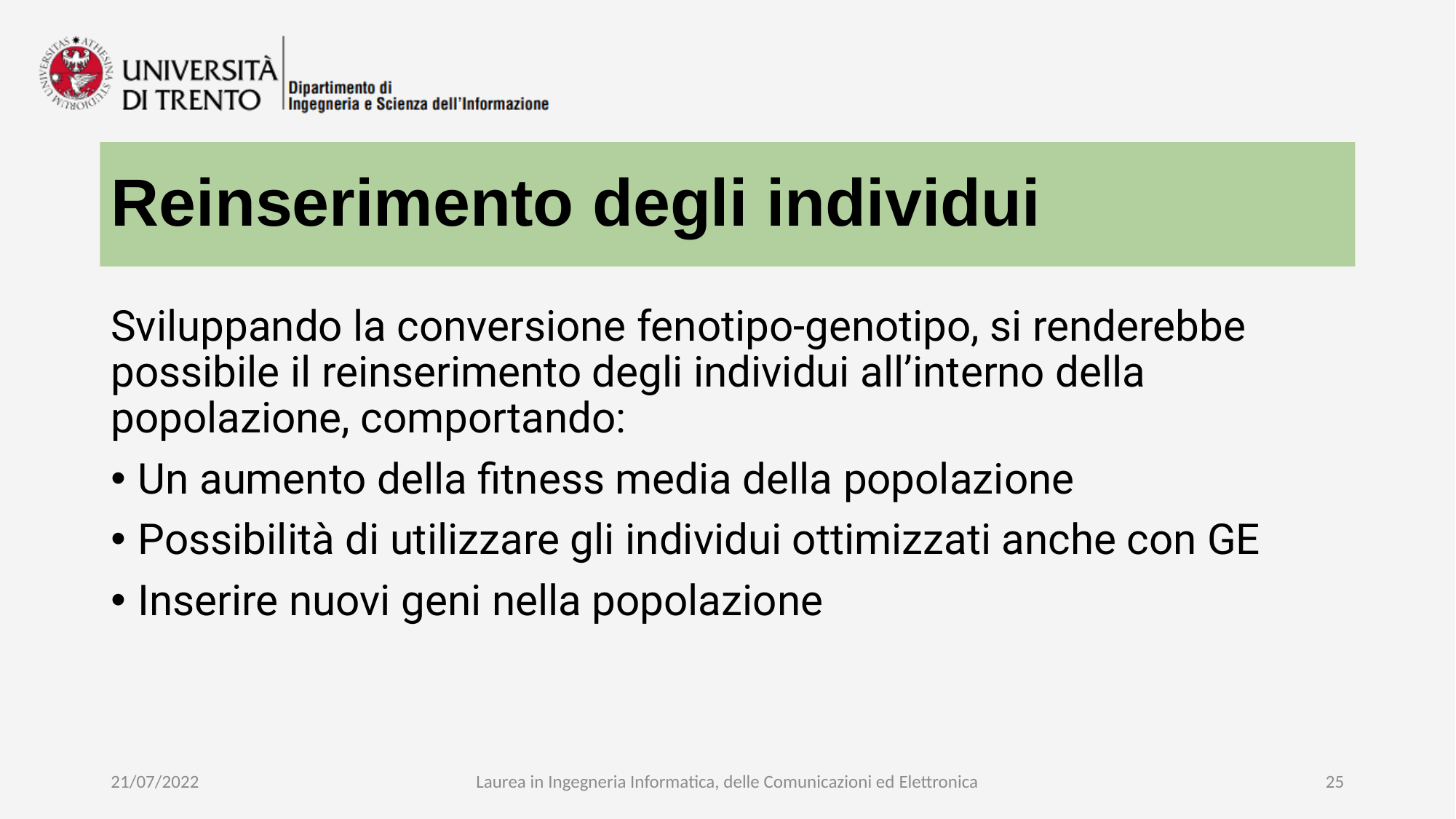

# Reinserimento degli individui
Sviluppando la conversione fenotipo-genotipo, si renderebbe possibile il reinserimento degli individui all’interno della popolazione, comportando:
Un aumento della fitness media della popolazione
Possibilità di utilizzare gli individui ottimizzati anche con GE
Inserire nuovi geni nella popolazione
21/07/2022
Laurea in Ingegneria Informatica, delle Comunicazioni ed Elettronica
25